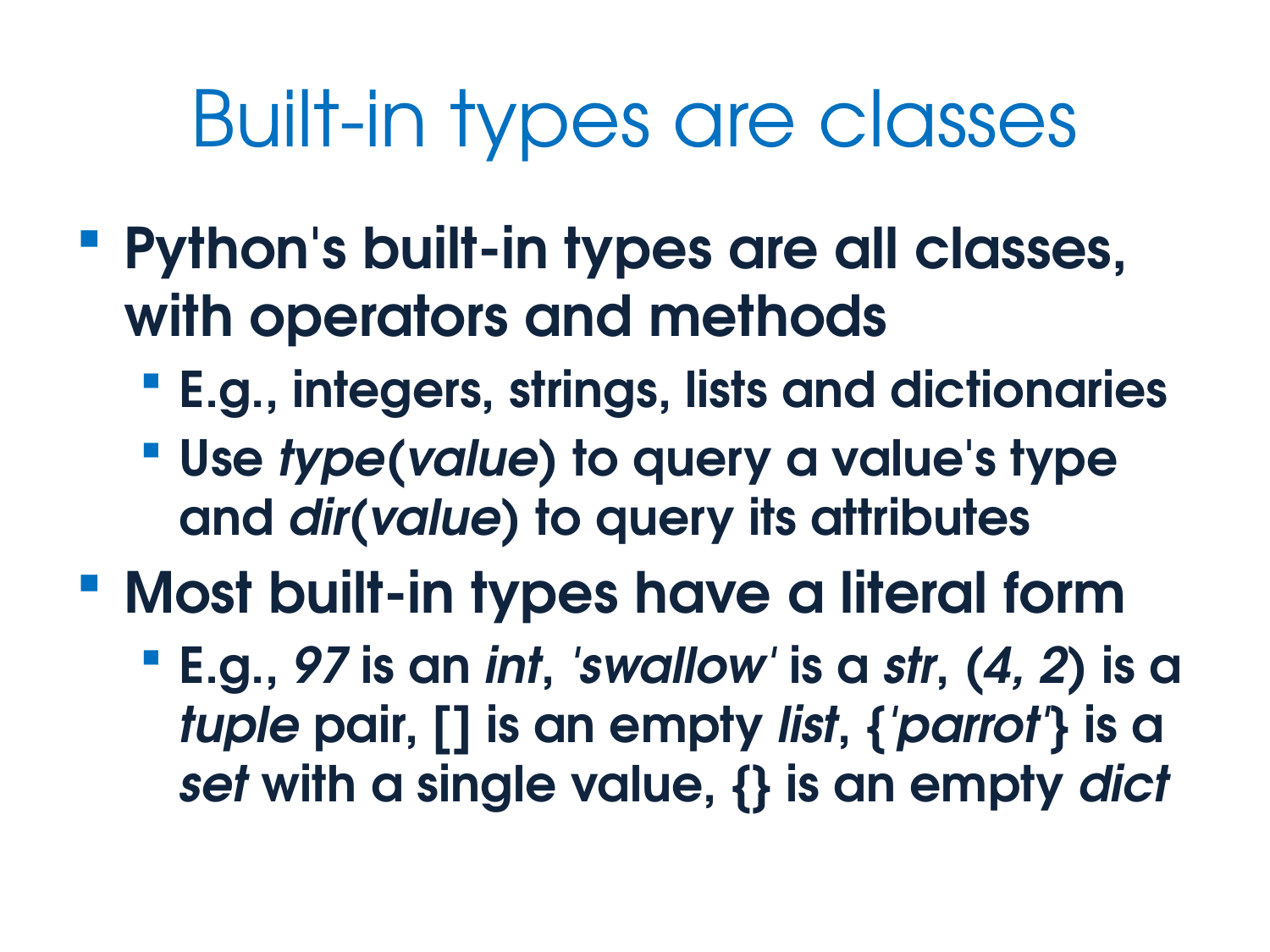

# Built-in types are classes
Python's built-in types are all classes, with operators and methods
E.g., integers, strings, lists and dictionaries
Use type(value) to query a value's type and dir(value) to query its attributes
Most built-in types have a literal form
E.g., 97 is an int, 'swallow' is a str, (4, 2) is a tuple pair, [] is an empty list, {'parrot'} is a set with a single value, {} is an empty dict